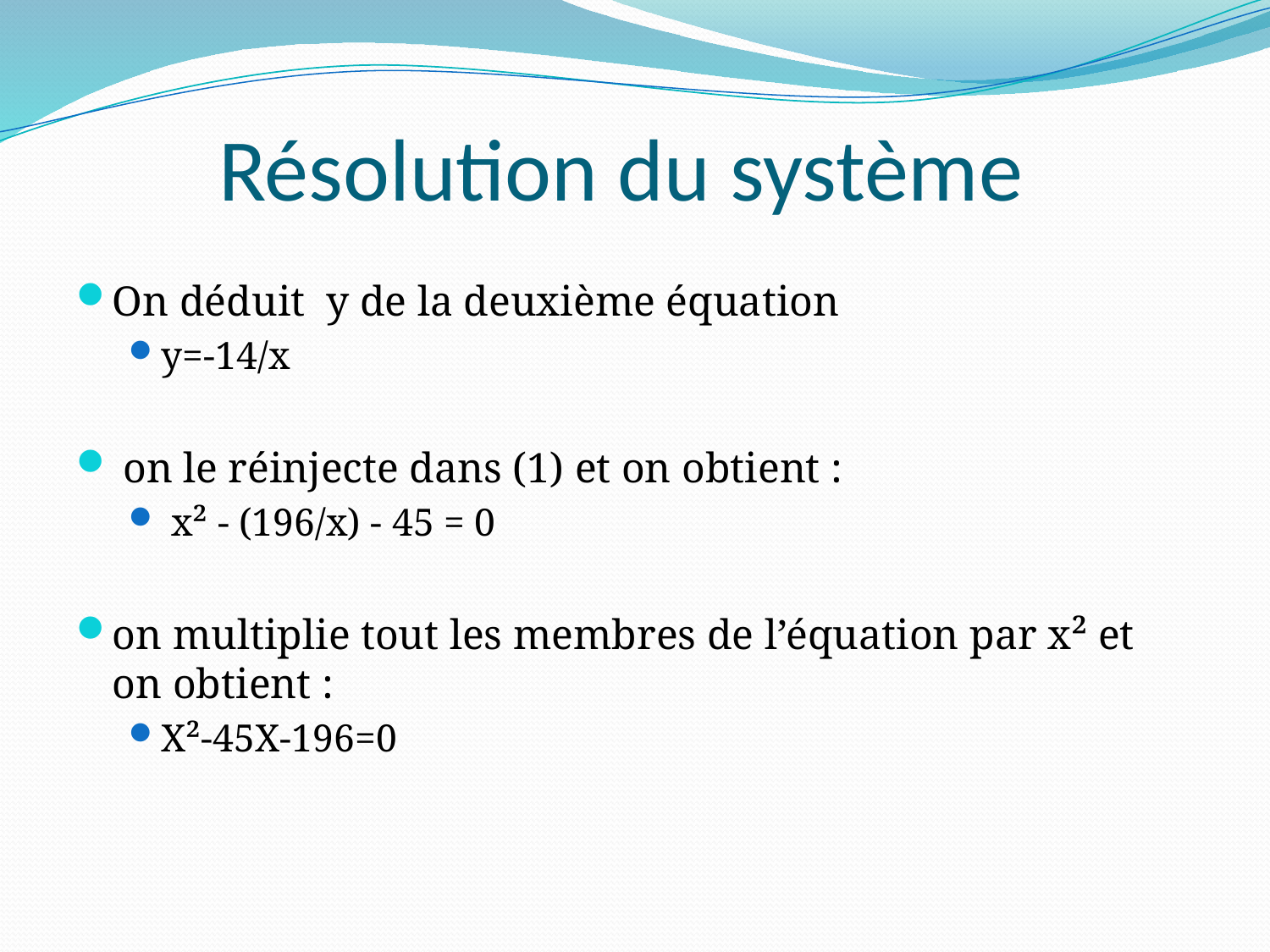

# Résolution du système
On déduit  y de la deuxième équation
y=-14/x

 on le réinjecte dans (1) et on obtient :
 x² - (196/x) - 45 = 0

on multiplie tout les membres de l’équation par x² et on obtient :
X²-45X-196=0